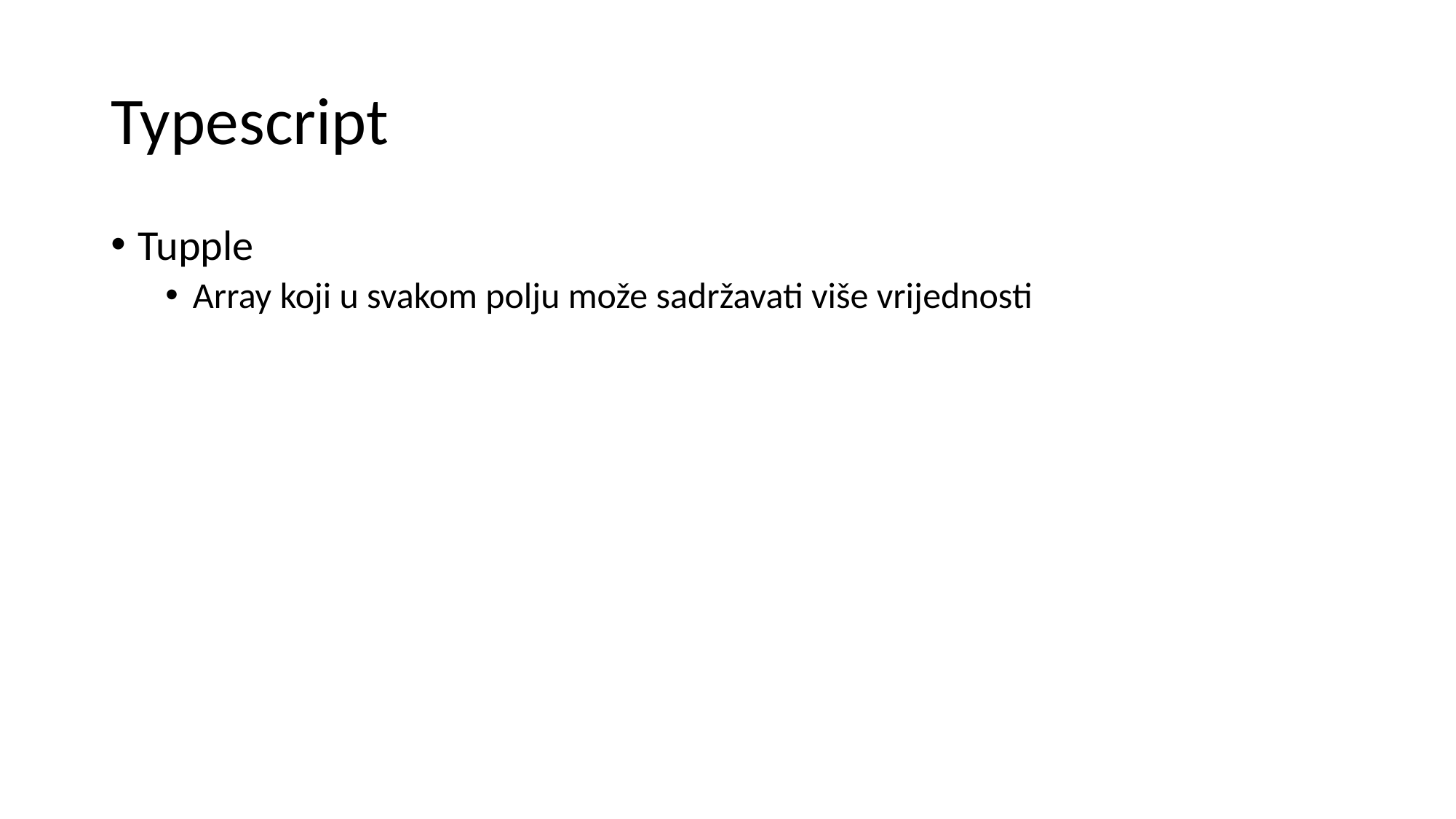

# Typescript
Tupple
Array koji u svakom polju može sadržavati više vrijednosti